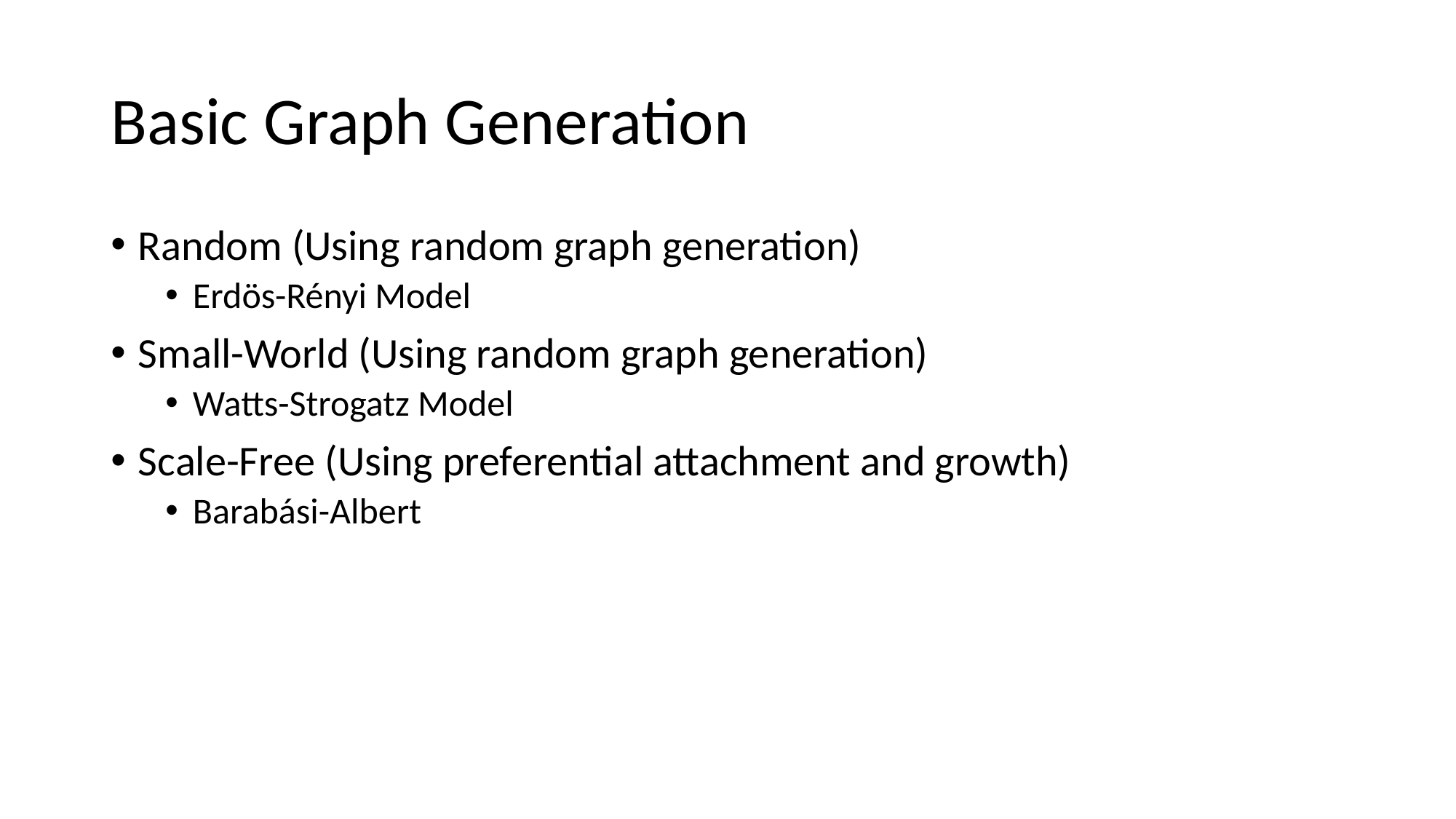

# Basic Graph Generation
Random (Using random graph generation)
Erdös-Rényi Model
Small-World (Using random graph generation)
Watts-Strogatz Model
Scale-Free (Using preferential attachment and growth)
Barabási-Albert